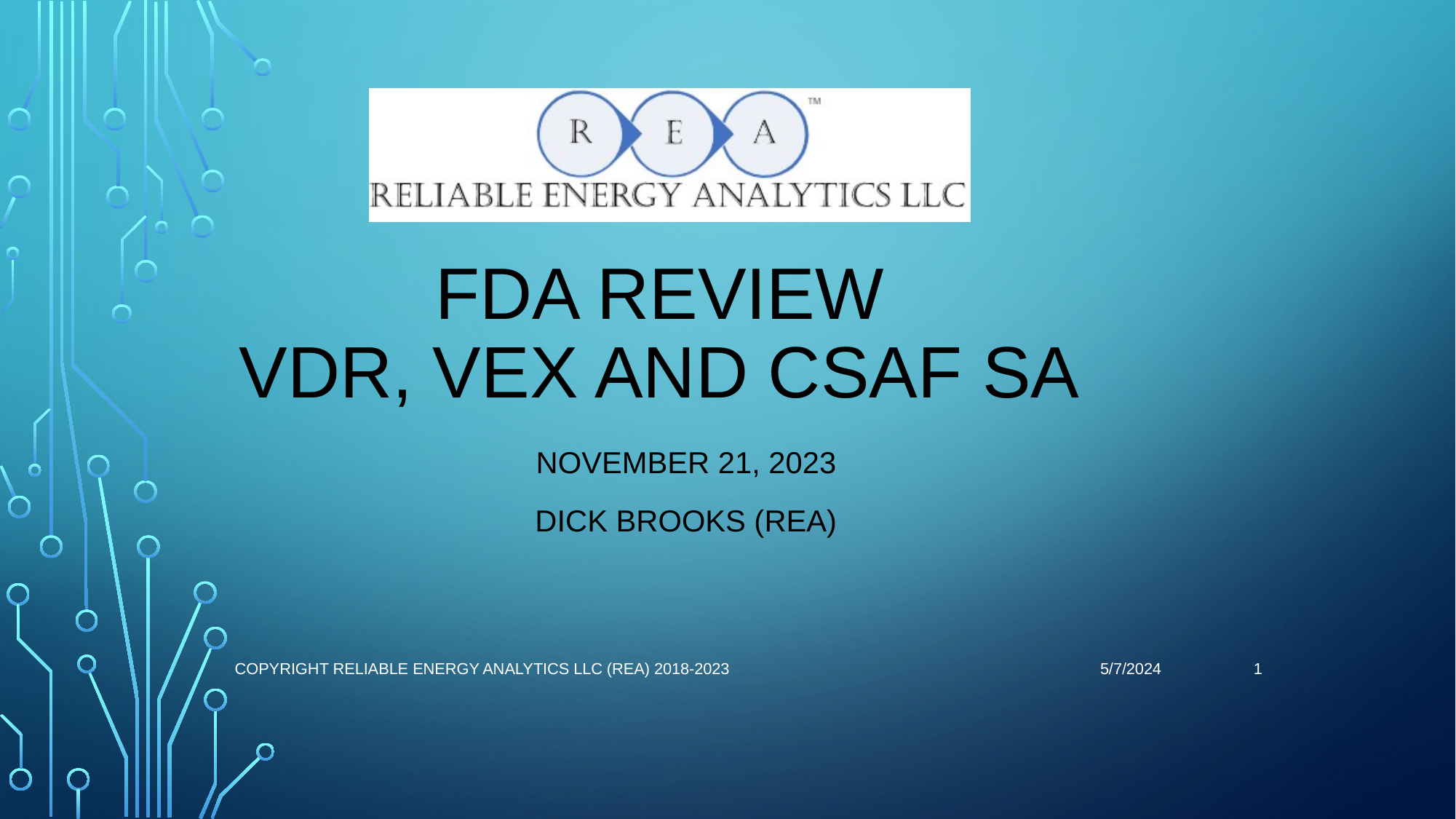

# FDA Review VDR, VEX and CSAF SA
November 21, 2023
Dick Brooks (REA)
1
Copyright Reliable Energy Analytics LLC (REA) 2018-2023
5/7/2024